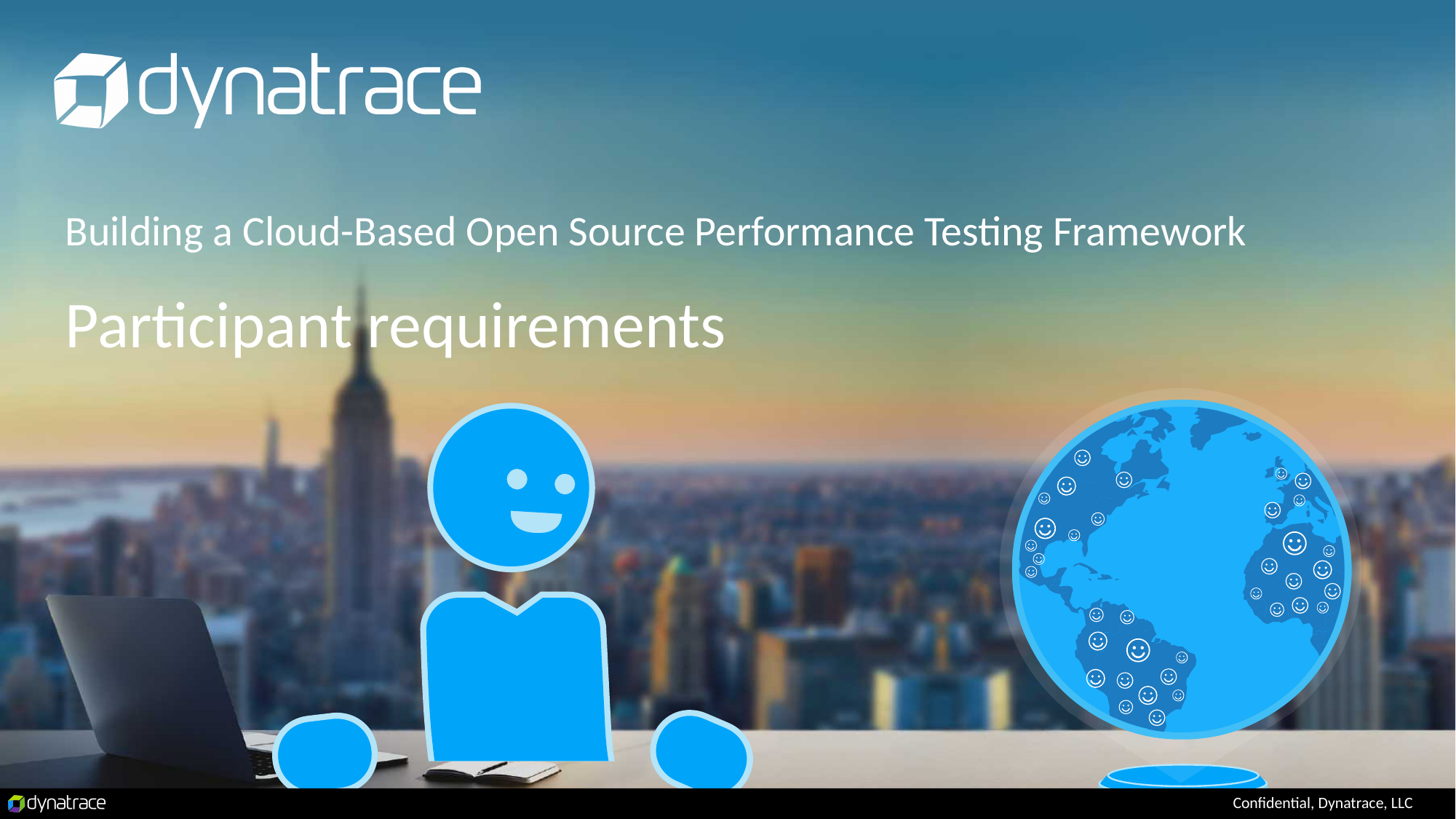

# Building a Cloud-Based Open Source Performance Testing Framework
Participant requirements